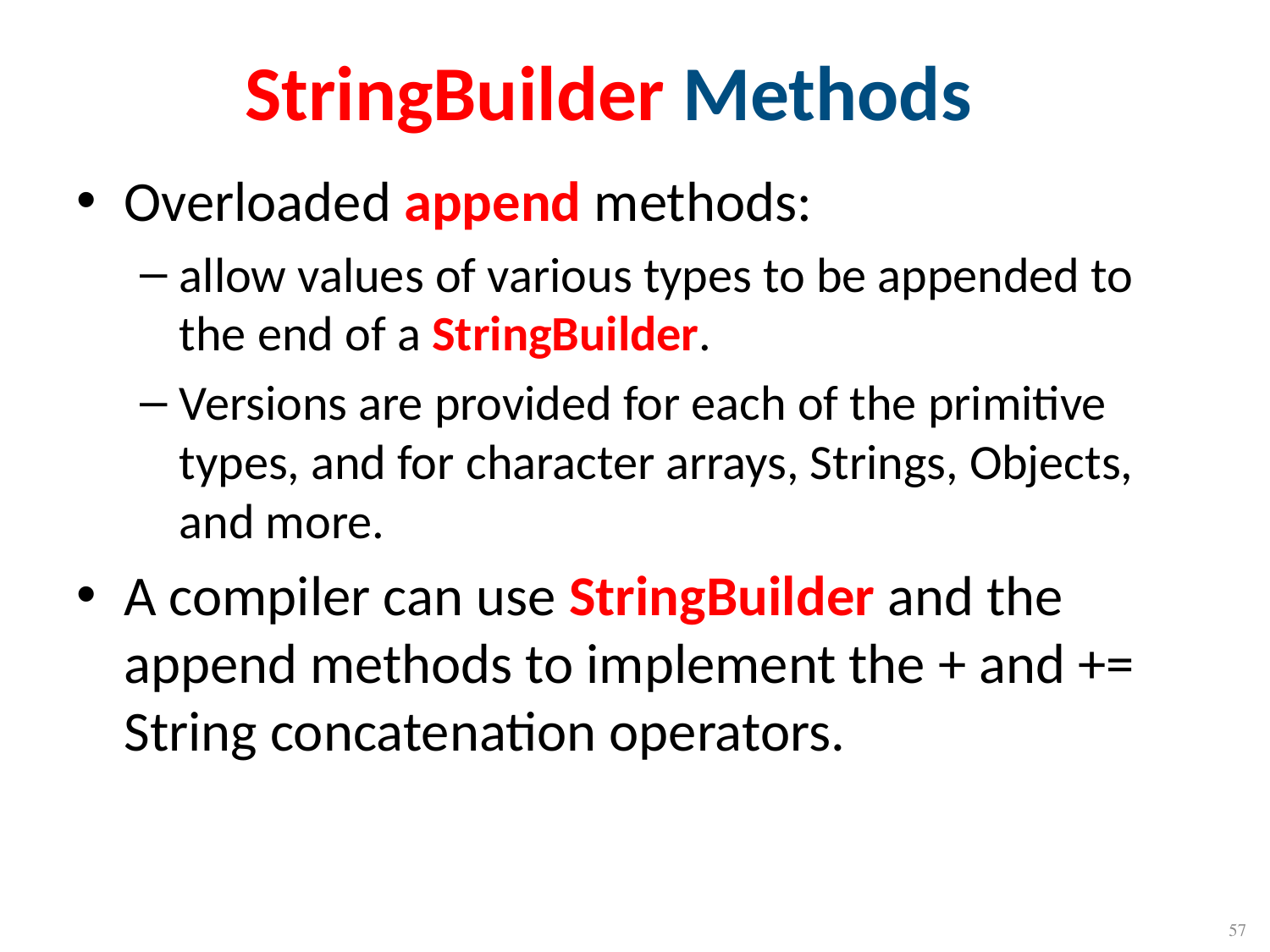

# StringBuilder Methods
Overloaded append methods:
allow values of various types to be appended to the end of a StringBuilder.
Versions are provided for each of the primitive types, and for character arrays, Strings, Objects, and more.
A compiler can use StringBuilder and the append methods to implement the + and += String concatenation operators.

CMPS 251 (Object-Oriented Programming), Mohammad Saleh, Spring 2015, CSE-CENG-QU
57